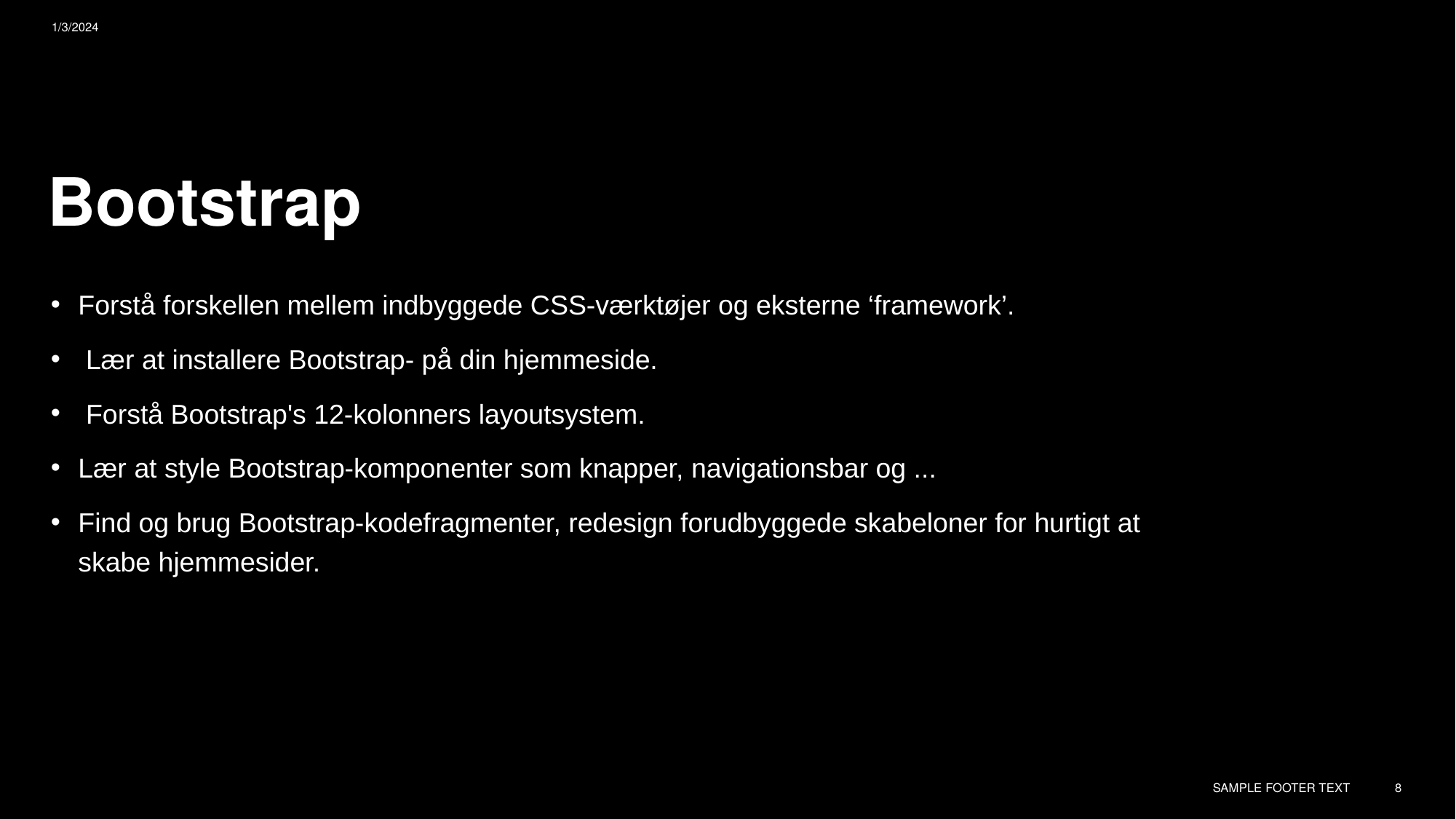

1/3/2024
# Bootstrap
Forstå forskellen mellem indbyggede CSS-værktøjer og eksterne ‘framework’.
 Lær at installere Bootstrap- på din hjemmeside.
 Forstå Bootstrap's 12-kolonners layoutsystem.
Lær at style Bootstrap-komponenter som knapper, navigationsbar og ...
Find og brug Bootstrap-kodefragmenter, redesign forudbyggede skabeloner for hurtigt at skabe hjemmesider.
Sample Footer Text
8